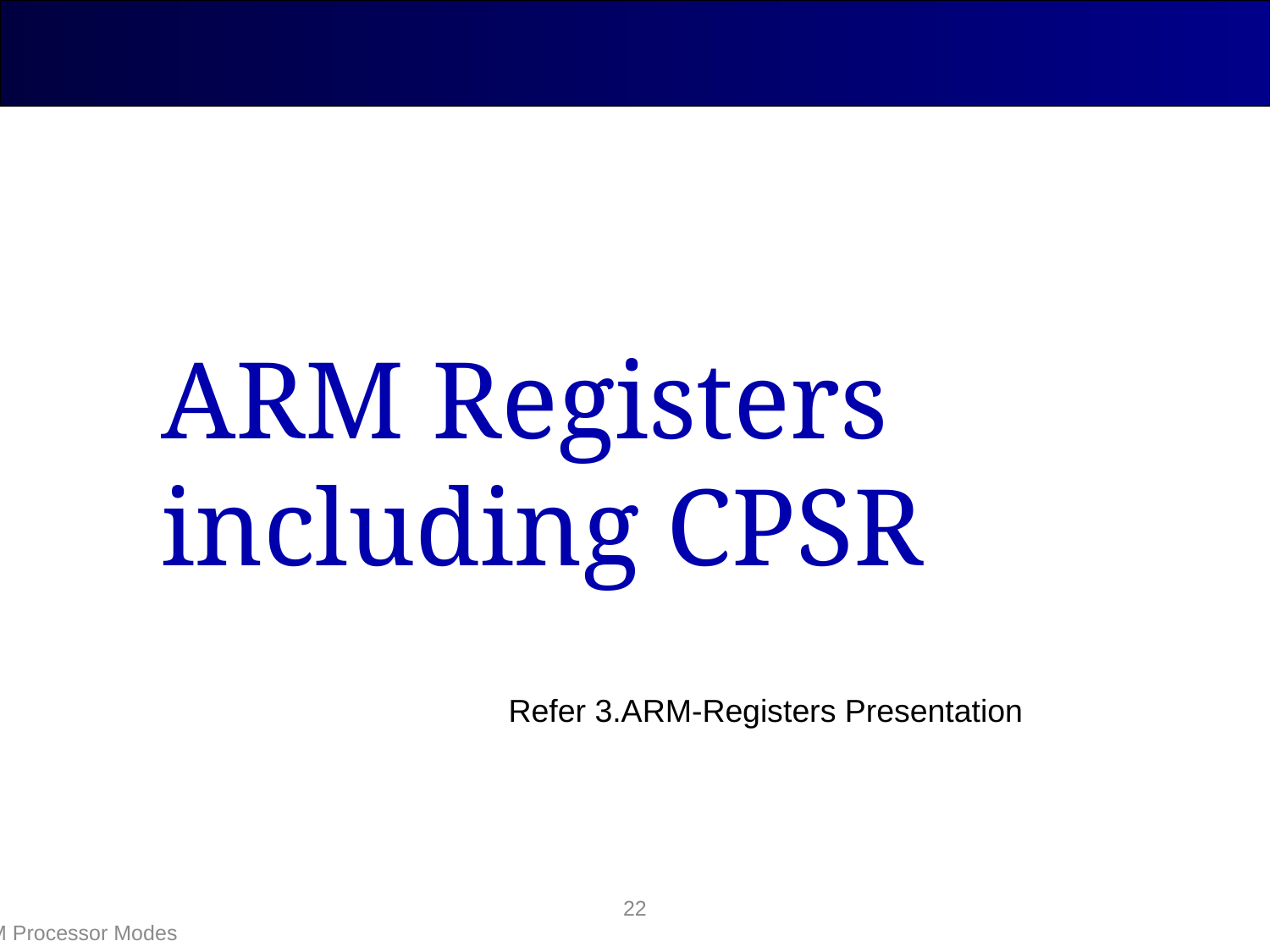

ARM Registers including CPSR
Refer 3.ARM-Registers Presentation
22
ARM Processor Modes